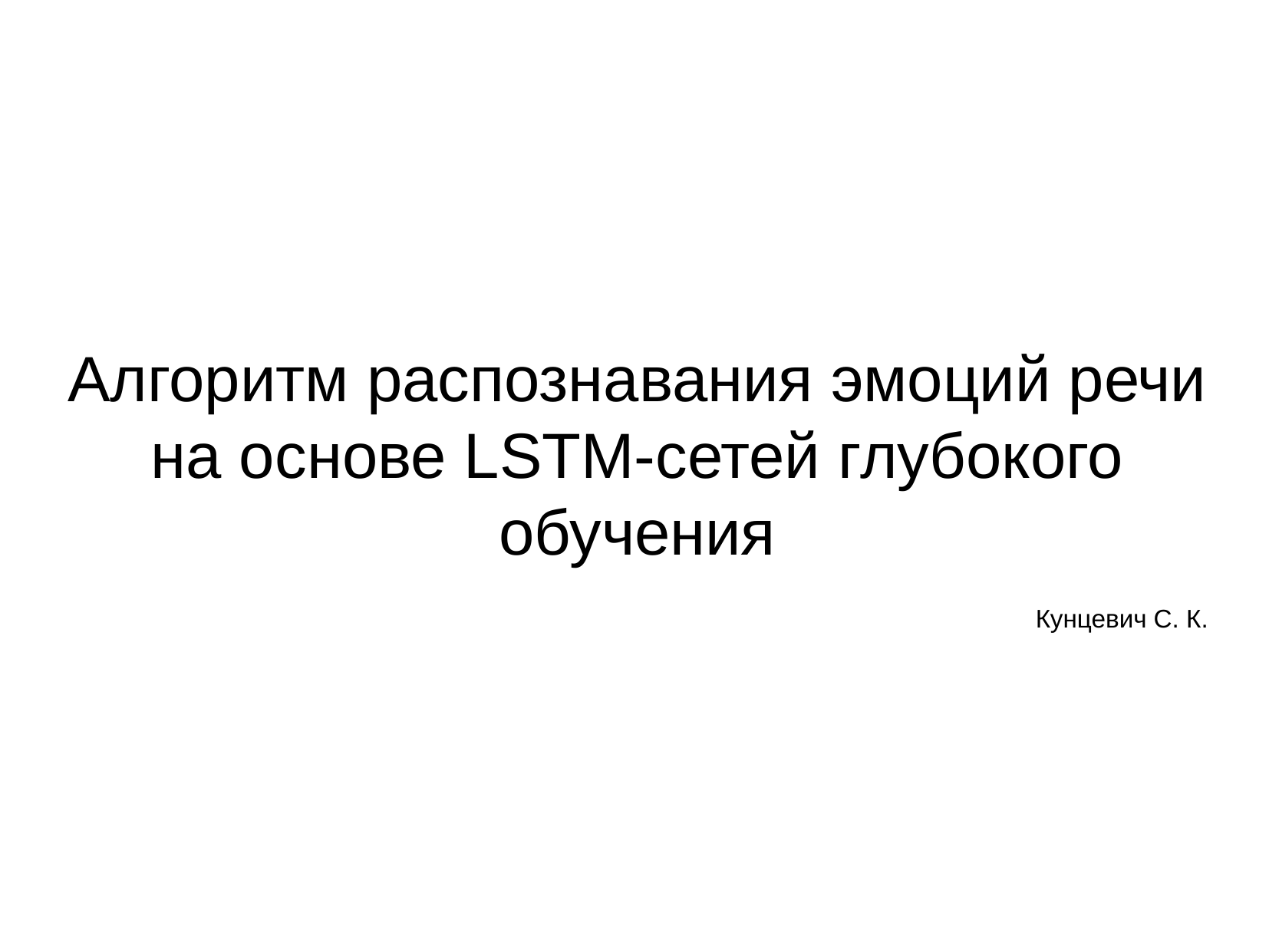

Алгоритм распознавания эмоций речи на основе LSTM-сетей глубокого обучения

Кунцевич С. К.